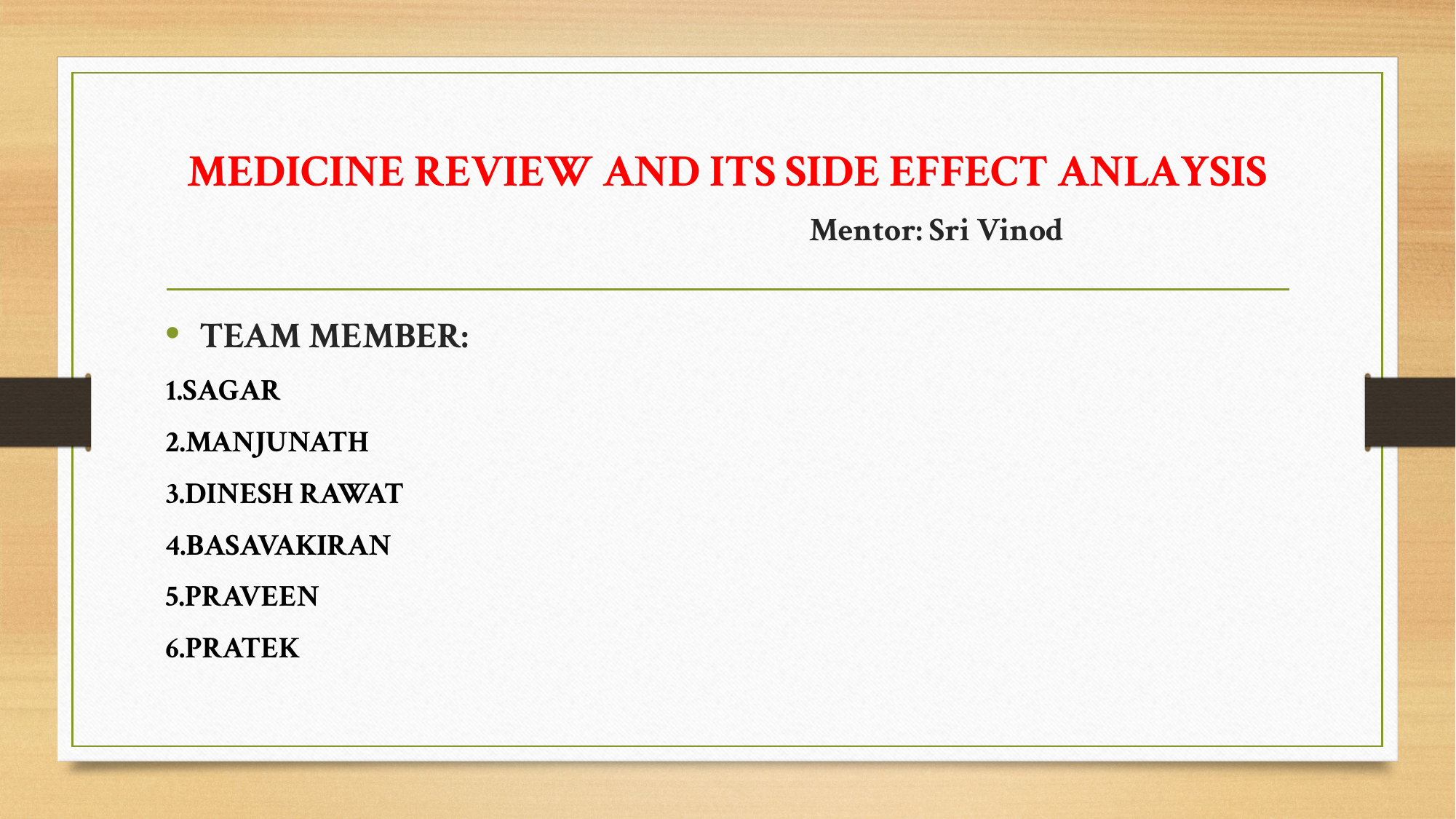

# MEDICINE REVIEW AND ITS SIDE EFFECT ANLAYSIS Mentor: Sri Vinod
TEAM MEMBER:
1.SAGAR
2.MANJUNATH
3.DINESH RAWAT
4.BASAVAKIRAN
5.PRAVEEN
6.PRATEK